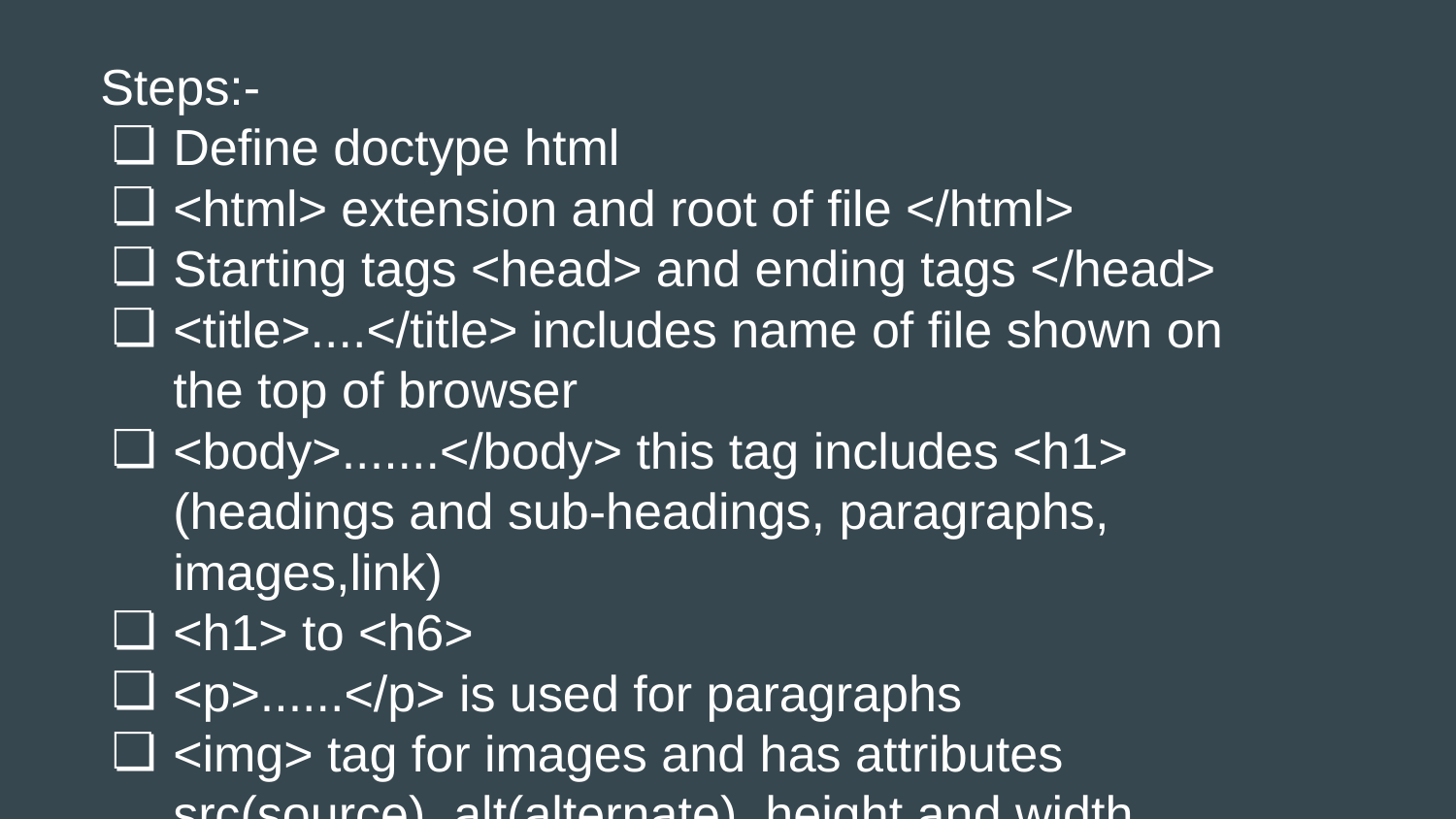

Steps:-
Define doctype html
<html> extension and root of file </html>
Starting tags <head> and ending tags </head>
<title>....</title> includes name of file shown on the top of browser
<body>.......</body> this tag includes <h1> (headings and sub-headings, paragraphs, images,link)
<h1> to <h6>
<p>......</p> is used for paragraphs
<img> tag for images and has attributes src(source), alt(alternate), height and width.